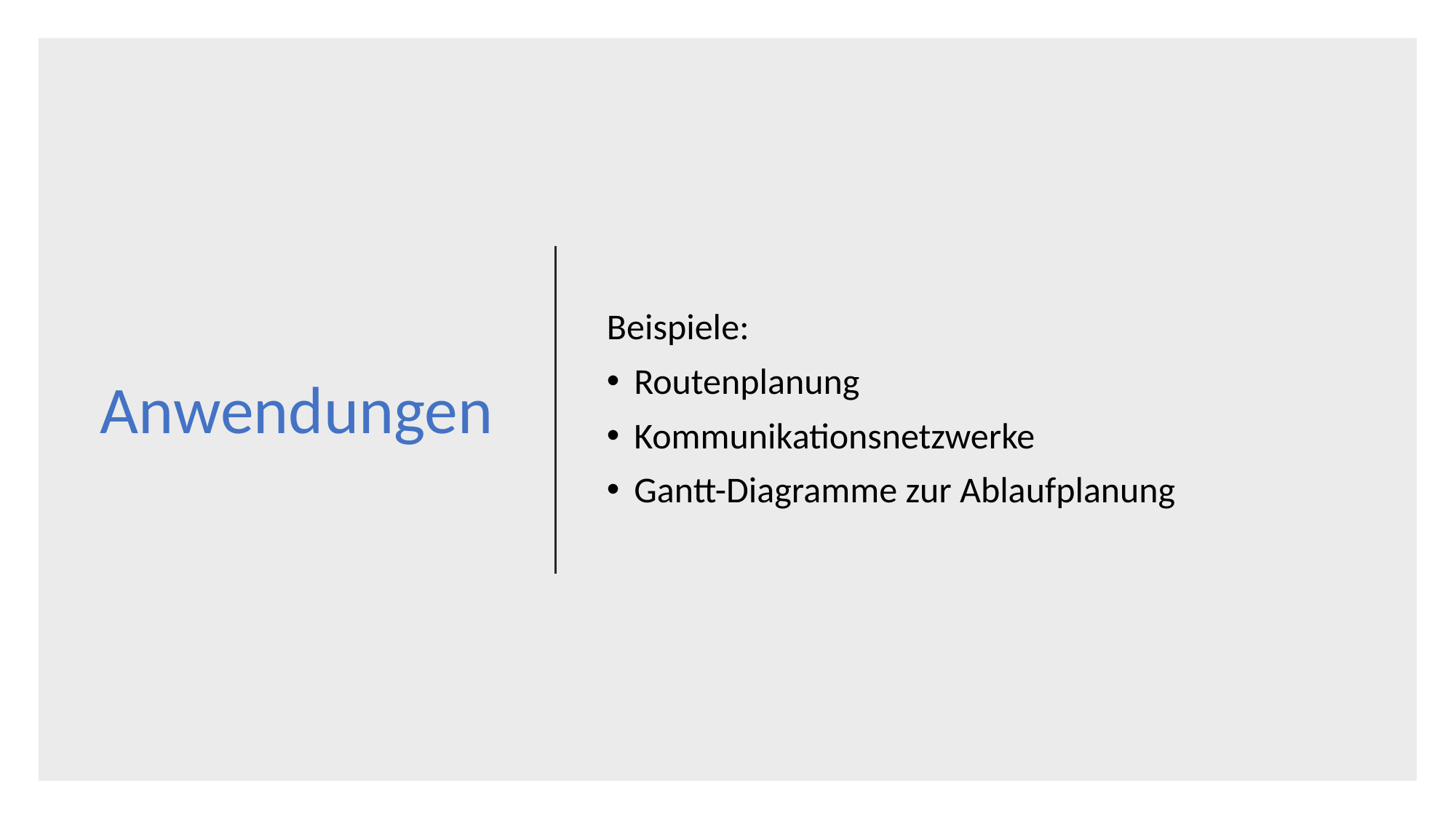

Beispiele:
Routenplanung
Kommunikationsnetzwerke
Gantt-Diagramme zur Ablaufplanung
# Anwendungen